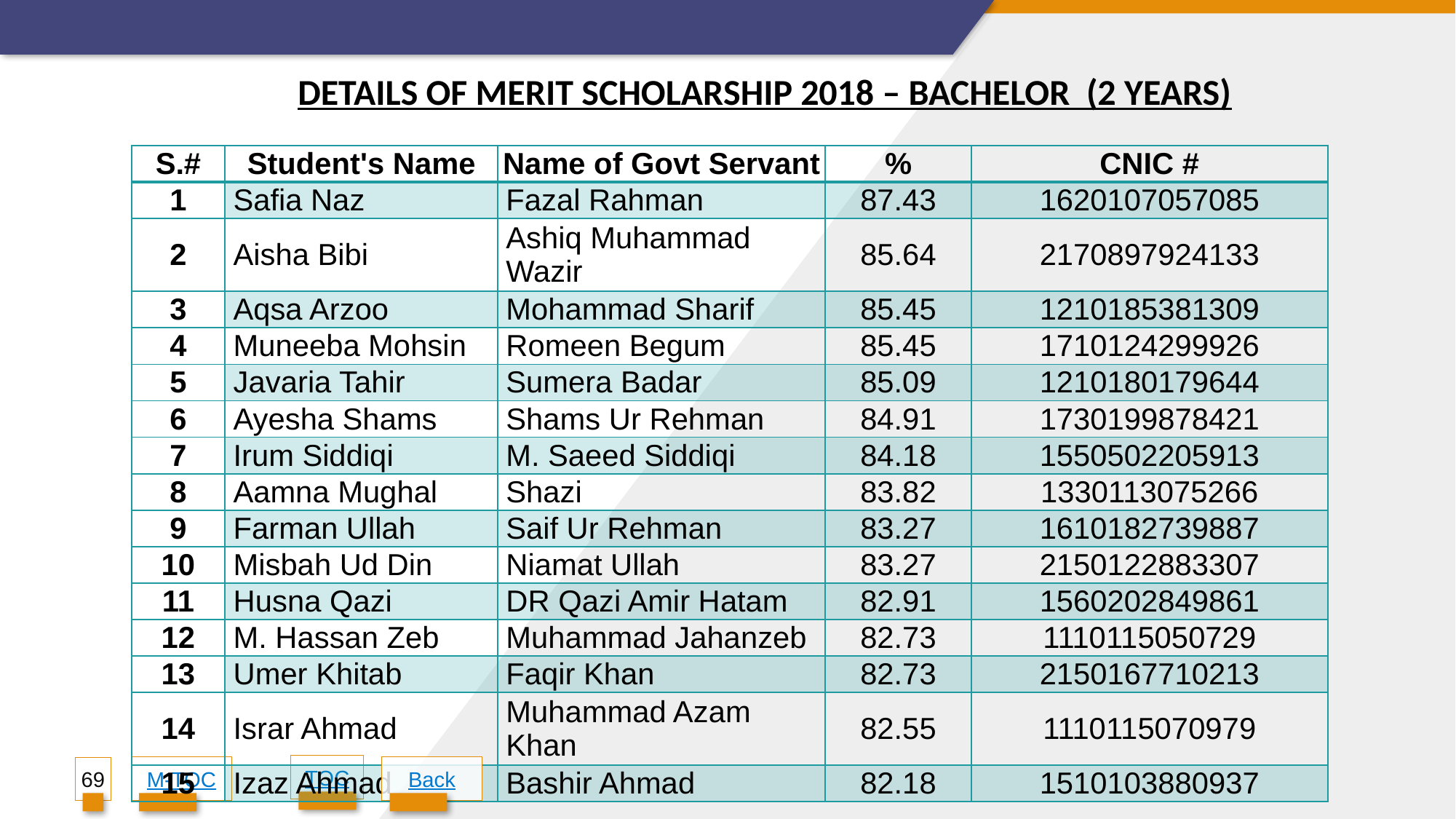

DETAILS OF MERIT SCHOLARSHIP 2018 – BACHELOR  (2 YEARS)
| S.# | Student's Name | Name of Govt Servant | % | CNIC # |
| --- | --- | --- | --- | --- |
| 1 | Safia Naz | Fazal Rahman | 87.43 | 1620107057085 |
| 2 | Aisha Bibi | Ashiq Muhammad Wazir | 85.64 | 2170897924133 |
| 3 | Aqsa Arzoo | Mohammad Sharif | 85.45 | 1210185381309 |
| 4 | Muneeba Mohsin | Romeen Begum | 85.45 | 1710124299926 |
| 5 | Javaria Tahir | Sumera Badar | 85.09 | 1210180179644 |
| 6 | Ayesha Shams | Shams Ur Rehman | 84.91 | 1730199878421 |
| 7 | Irum Siddiqi | M. Saeed Siddiqi | 84.18 | 1550502205913 |
| 8 | Aamna Mughal | Shazi | 83.82 | 1330113075266 |
| 9 | Farman Ullah | Saif Ur Rehman | 83.27 | 1610182739887 |
| 10 | Misbah Ud Din | Niamat Ullah | 83.27 | 2150122883307 |
| 11 | Husna Qazi | DR Qazi Amir Hatam | 82.91 | 1560202849861 |
| 12 | M. Hassan Zeb | Muhammad Jahanzeb | 82.73 | 1110115050729 |
| 13 | Umer Khitab | Faqir Khan | 82.73 | 2150167710213 |
| 14 | Israr Ahmad | Muhammad Azam Khan | 82.55 | 1110115070979 |
| 15 | Izaz Ahmad | Bashir Ahmad | 82.18 | 1510103880937 |
TOC
69
M-TOC
Back